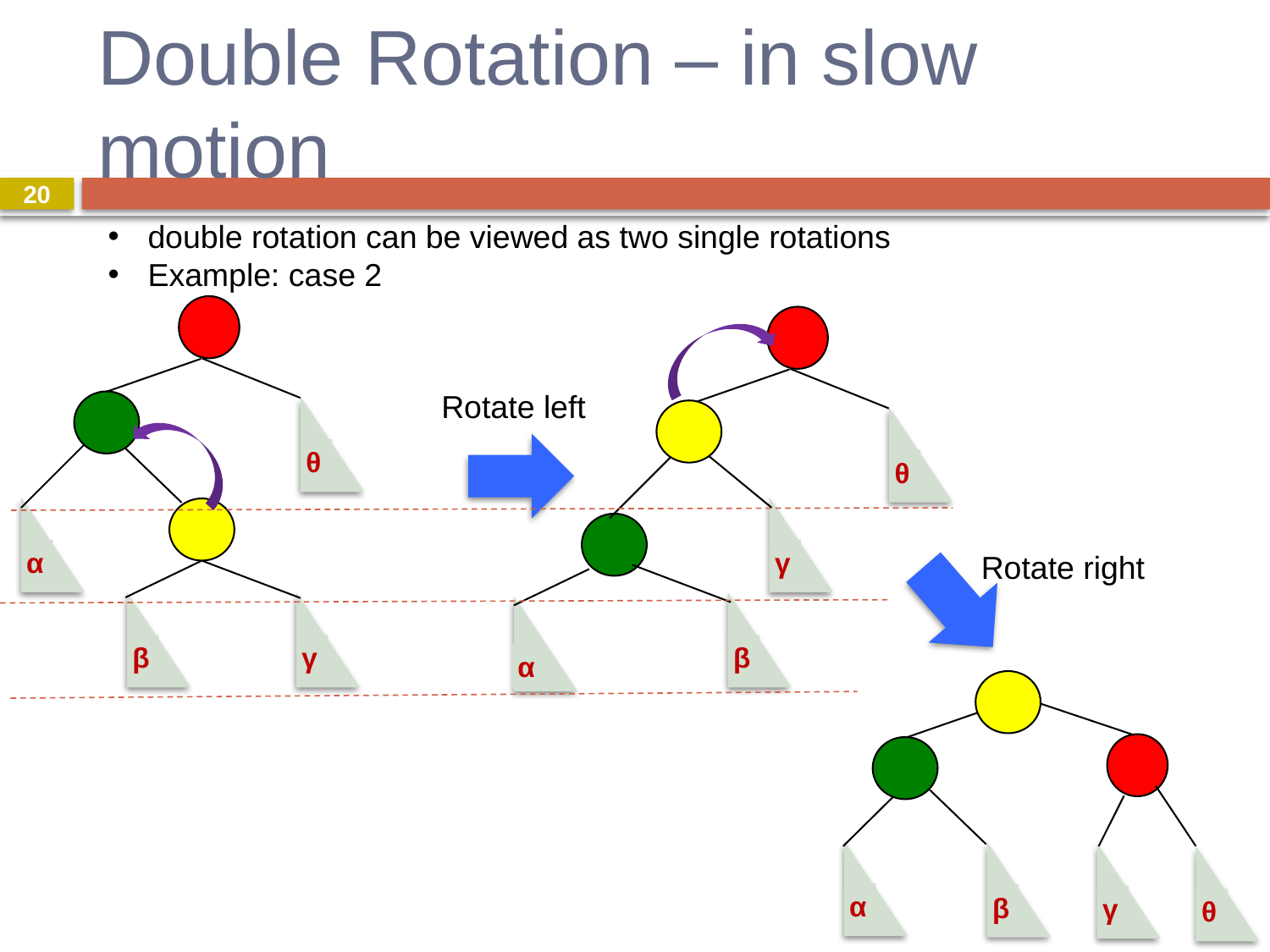

# Double Rotation – in slow motion
20
double rotation can be viewed as two single rotations
Example: case 2

Rotate left

θ

θ

α

γ

Rotate right

β

γ

β

α

α

β

γ

θ